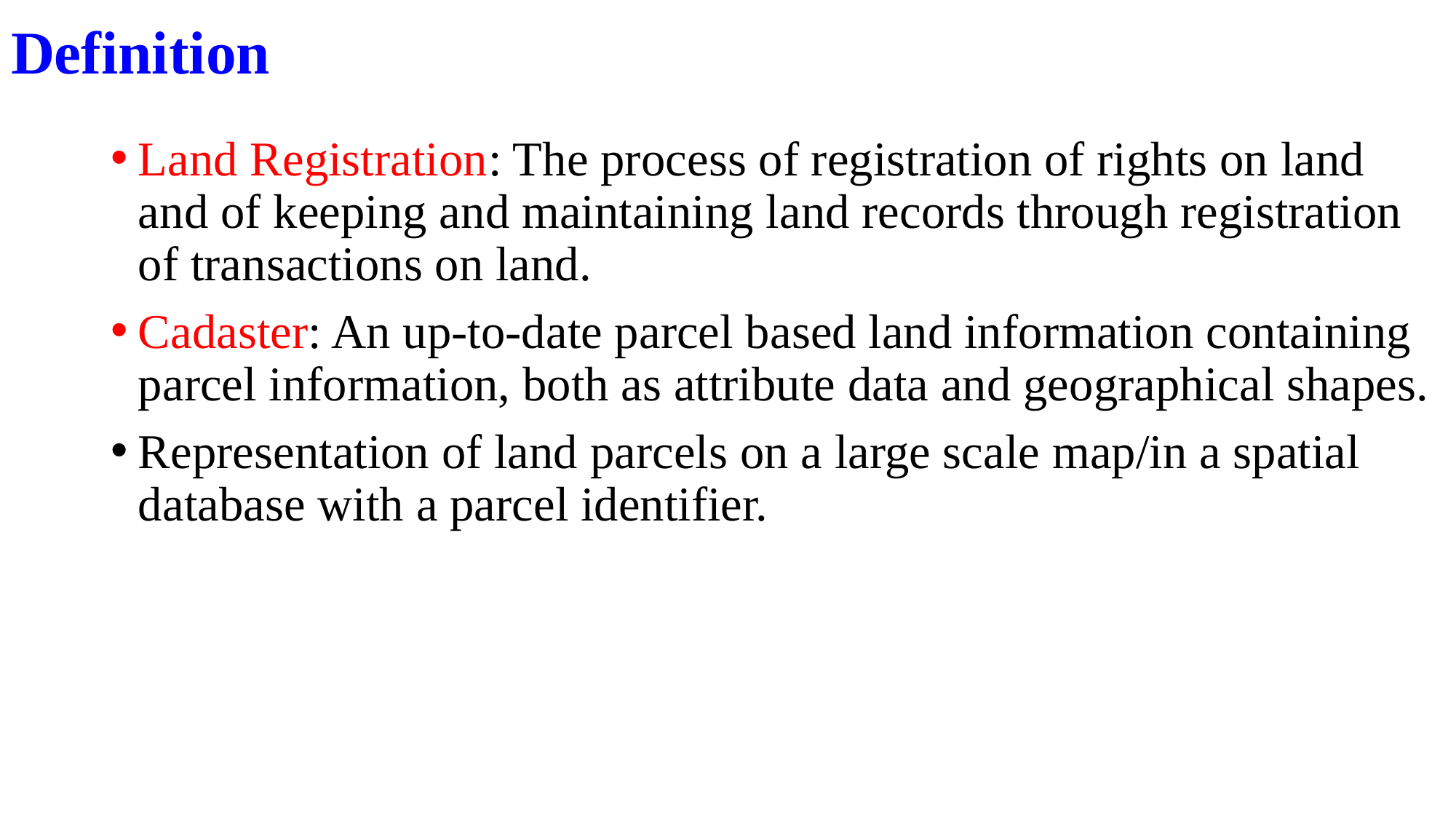

# Definition
Land Registration: The process of registration of rights on land and of keeping and maintaining land records through registration of transactions on land.
Cadaster: An up-to-date parcel based land information containing parcel information, both as attribute data and geographical shapes.
Representation of land parcels on a large scale map/in a spatial database with a parcel identifier.